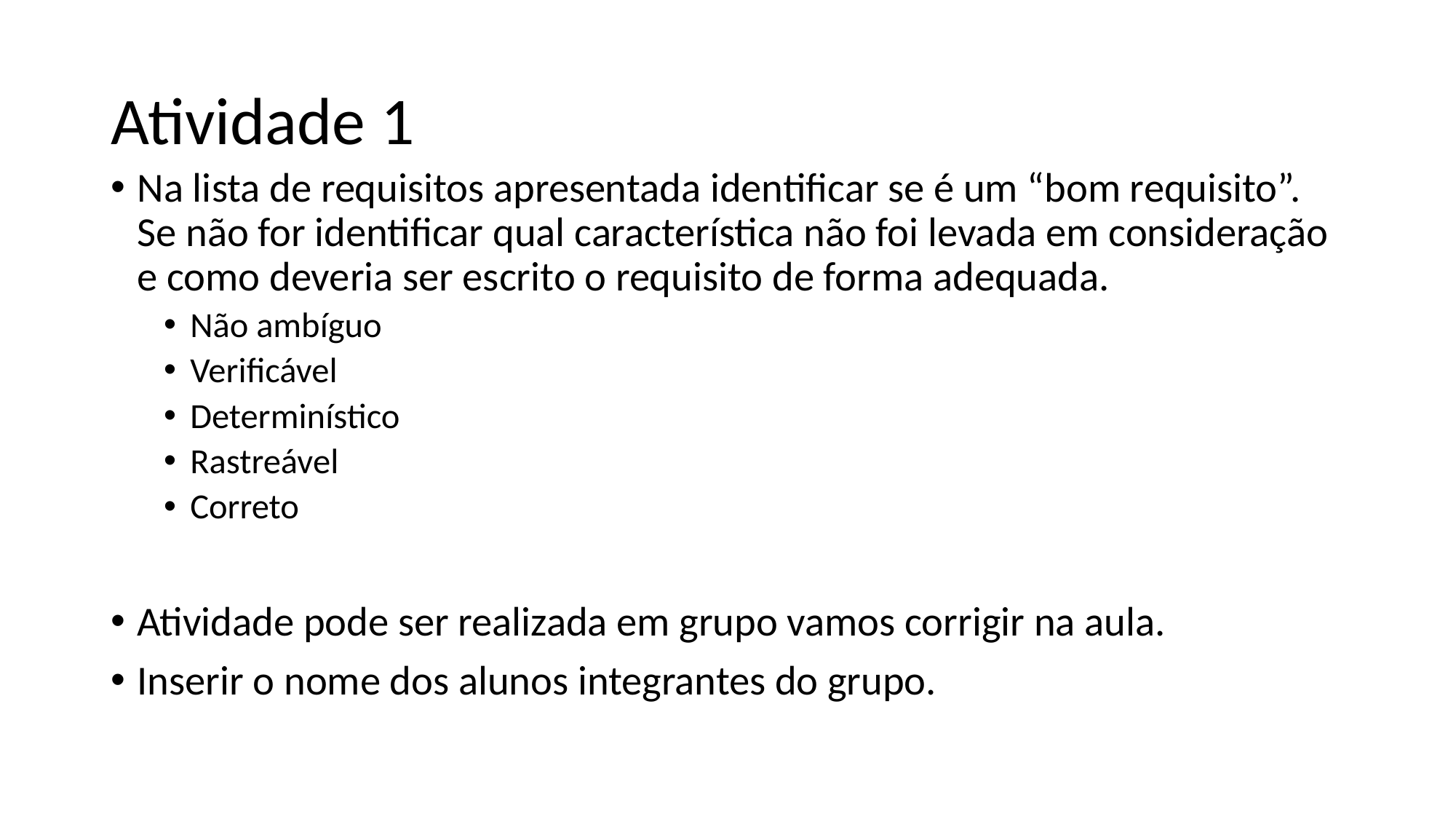

# Atividade 1
Na lista de requisitos apresentada identificar se é um “bom requisito”. Se não for identificar qual característica não foi levada em consideração e como deveria ser escrito o requisito de forma adequada.
Não ambíguo
Verificável
Determinístico
Rastreável
Correto

Atividade pode ser realizada em grupo vamos corrigir na aula.
Inserir o nome dos alunos integrantes do grupo.